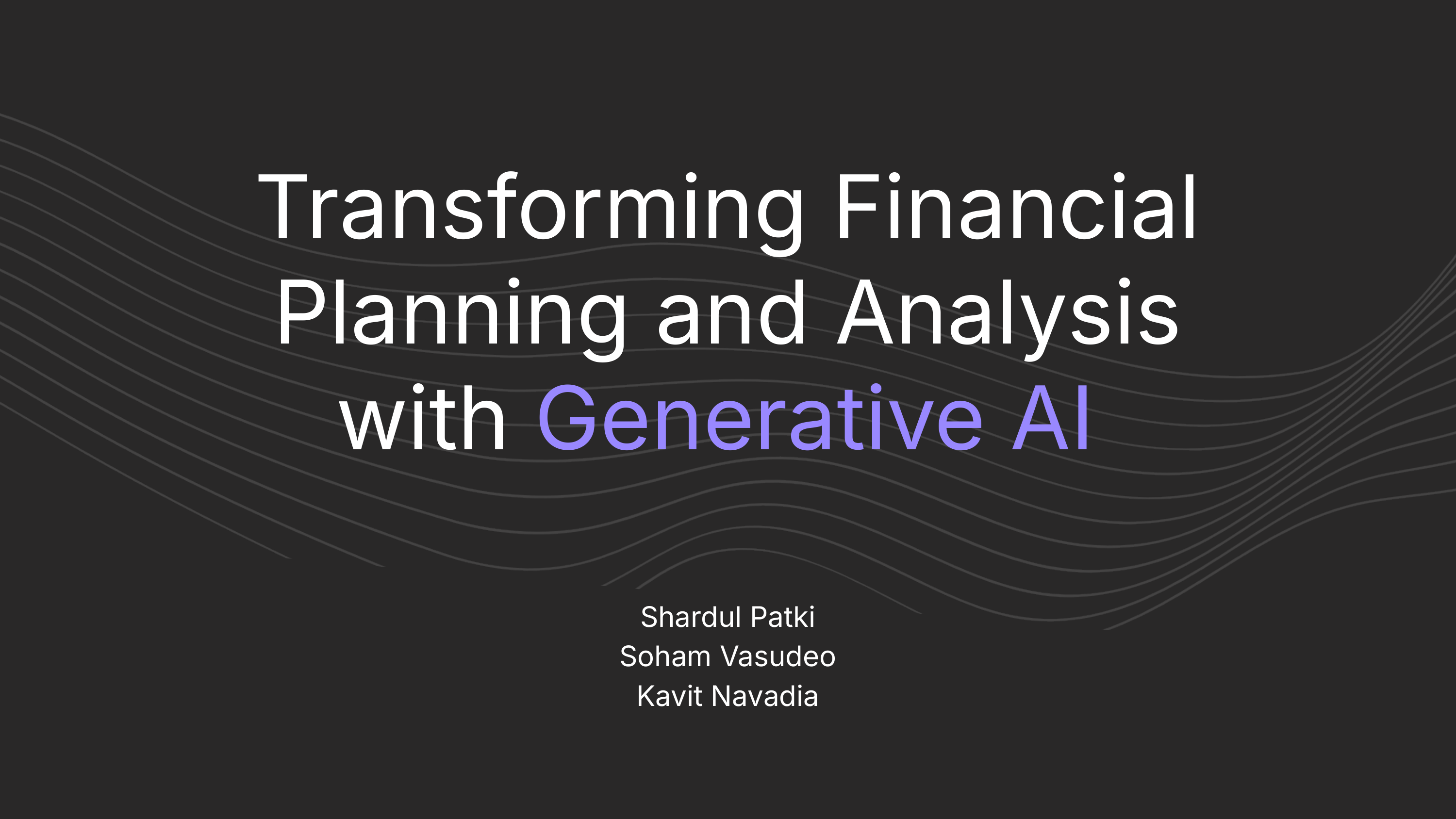

Transforming Financial Planning and Analysis with Generative AI
Shardul Patki
Soham Vasudeo
Kavit Navadia